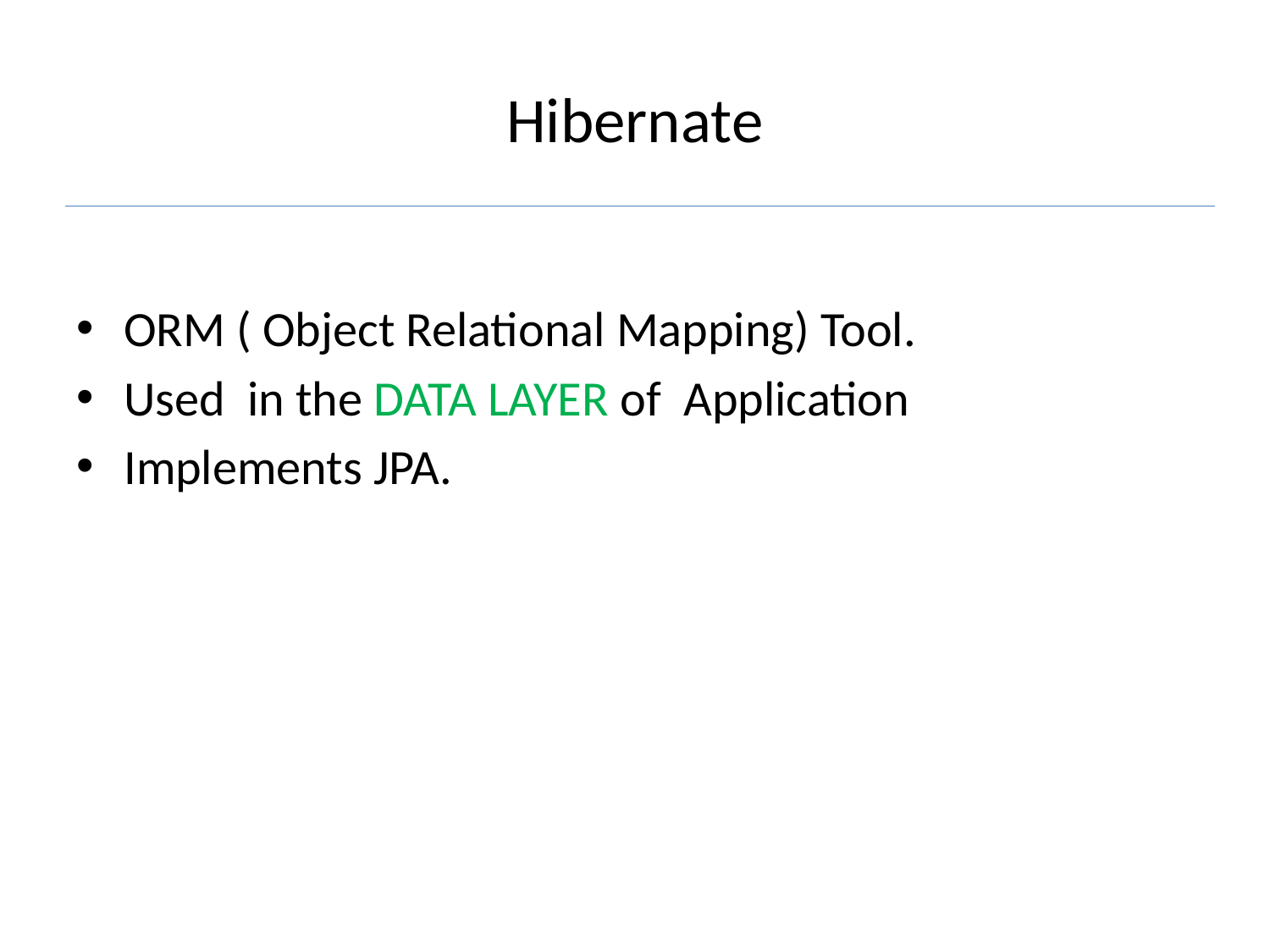

# Hibernate

ORM ( Object Relational Mapping) Tool.
Used  in the DATA LAYER of  Application
Implements JPA.